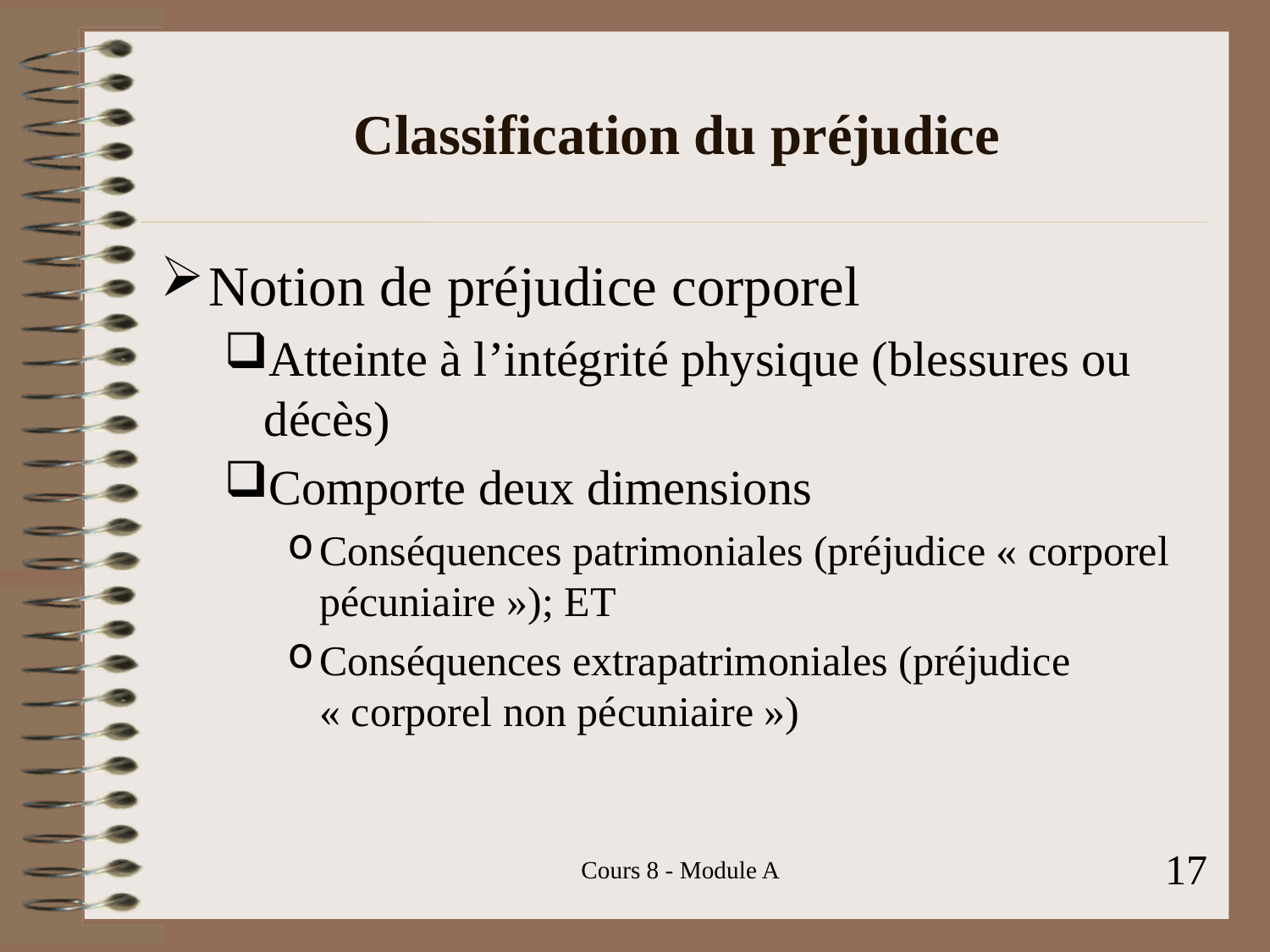

# Classification du préjudice
Notion de préjudice corporel
Atteinte à l’intégrité physique (blessures ou décès)
Comporte deux dimensions
Conséquences patrimoniales (préjudice « corporel pécuniaire »); ET
Conséquences extrapatrimoniales (préjudice « corporel non pécuniaire »)
17
Cours 8 - Module A